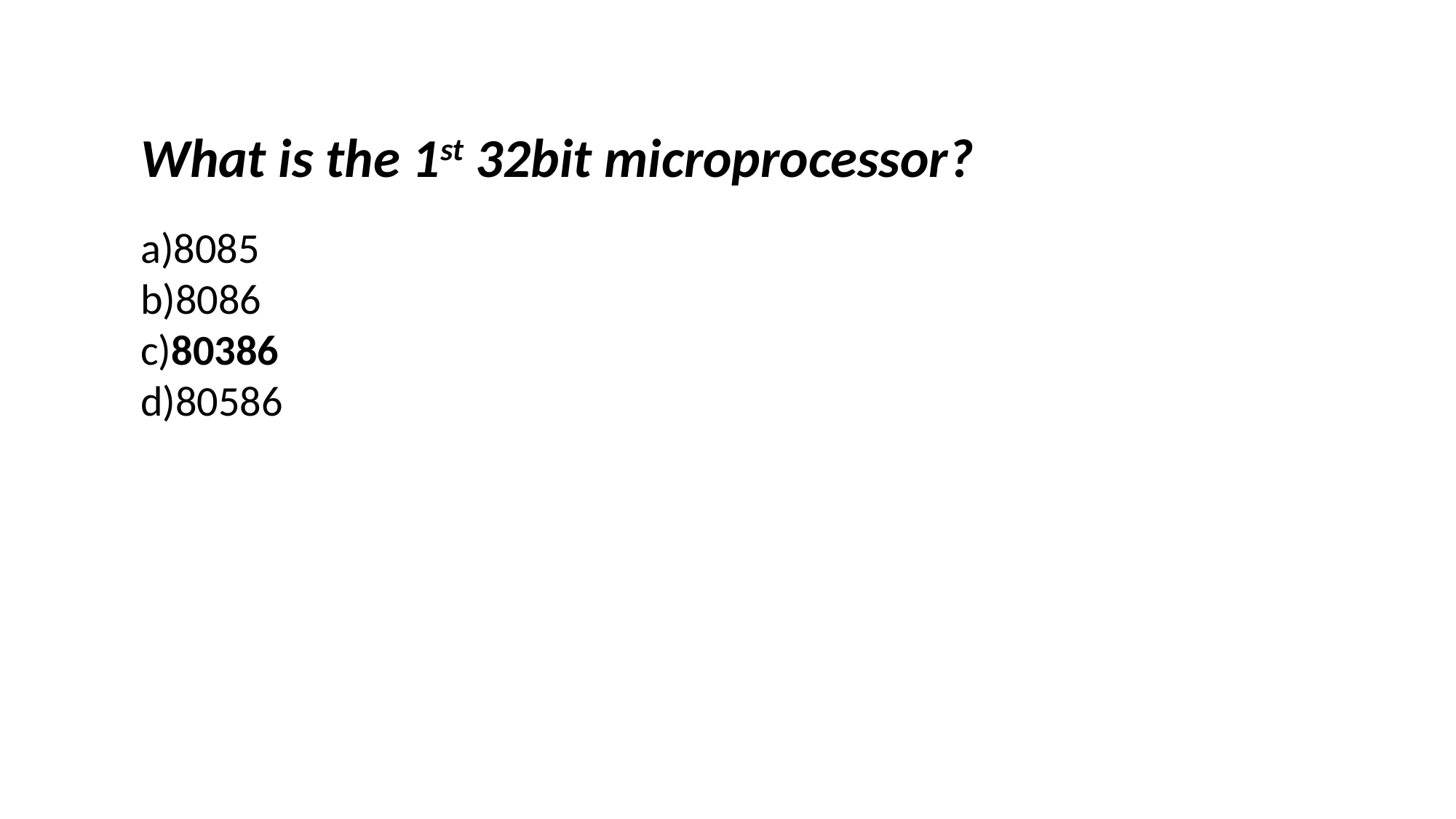

What is the 1st 32bit microprocessor?

a)8085
b)8086
c)80386
d)80586